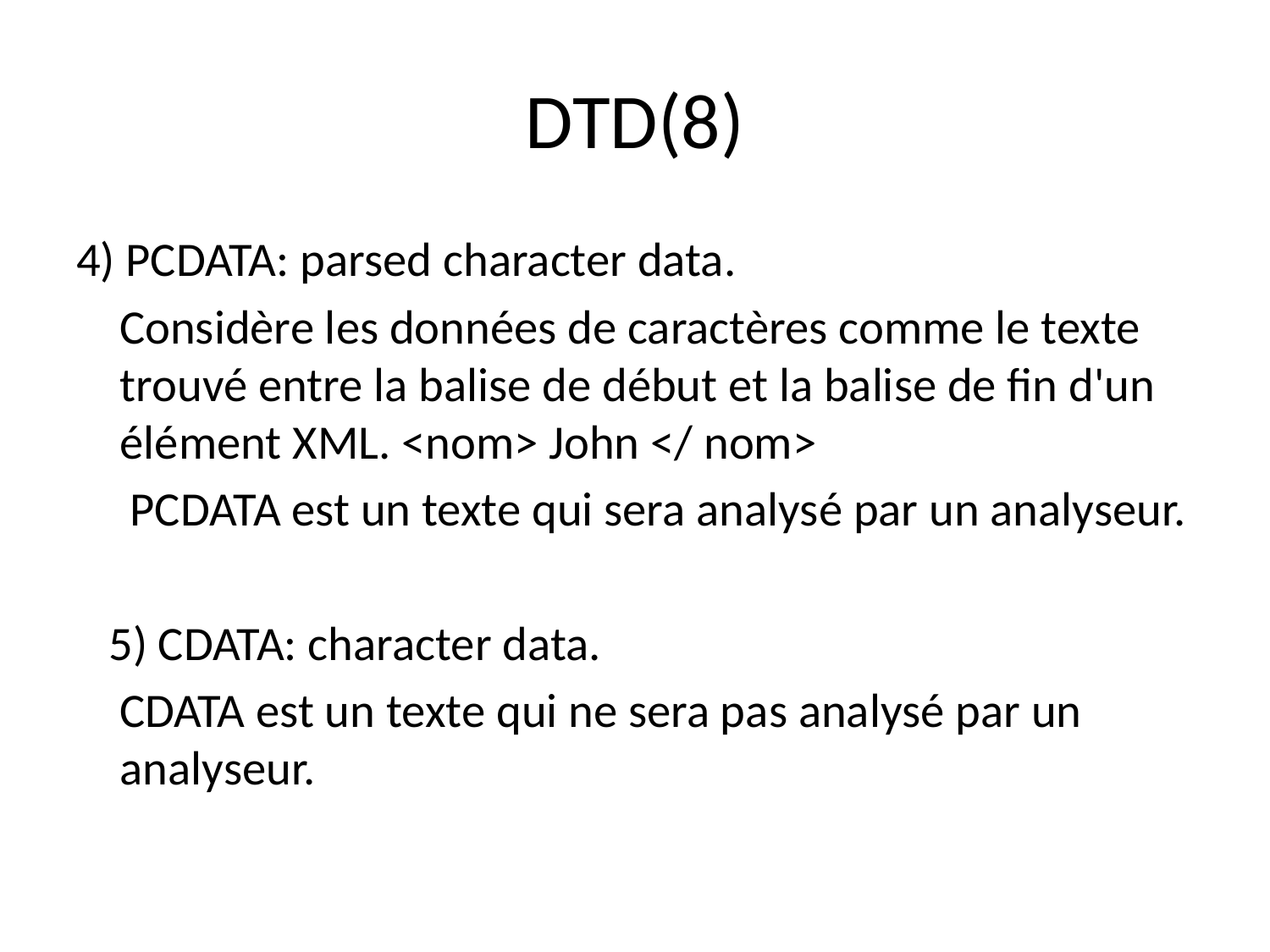

# DTD(8)
4) PCDATA: parsed character data.
    Considère les données de caractères comme le texte trouvé entre la balise de début et la balise de fin d'un élément XML. <nom> John </ nom>
     PCDATA est un texte qui sera analysé par un analyseur.

   5) CDATA: character data.
    CDATA est un texte qui ne sera pas analysé par un analyseur.